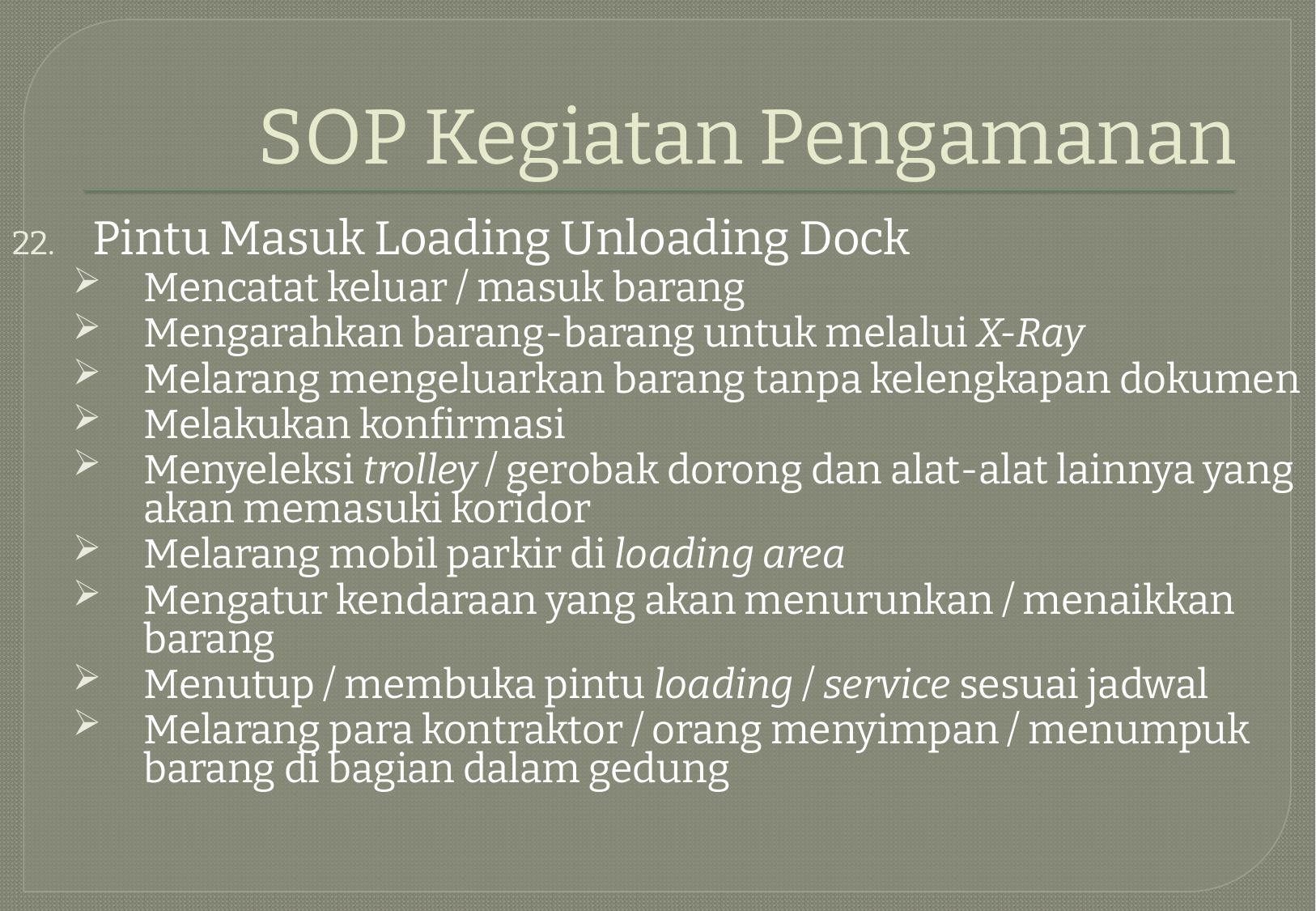

# SOP Kegiatan Pengamanan
Pintu Masuk Loading Unloading Dock
Mencatat keluar / masuk barang
Mengarahkan barang-barang untuk melalui X-Ray
Melarang mengeluarkan barang tanpa kelengkapan dokumen
Melakukan konfirmasi
Menyeleksi trolley / gerobak dorong dan alat-alat lainnya yang akan memasuki koridor
Melarang mobil parkir di loading area
Mengatur kendaraan yang akan menurunkan / menaikkan barang
Menutup / membuka pintu loading / service sesuai jadwal
Melarang para kontraktor / orang menyimpan / menumpuk barang di bagian dalam gedung